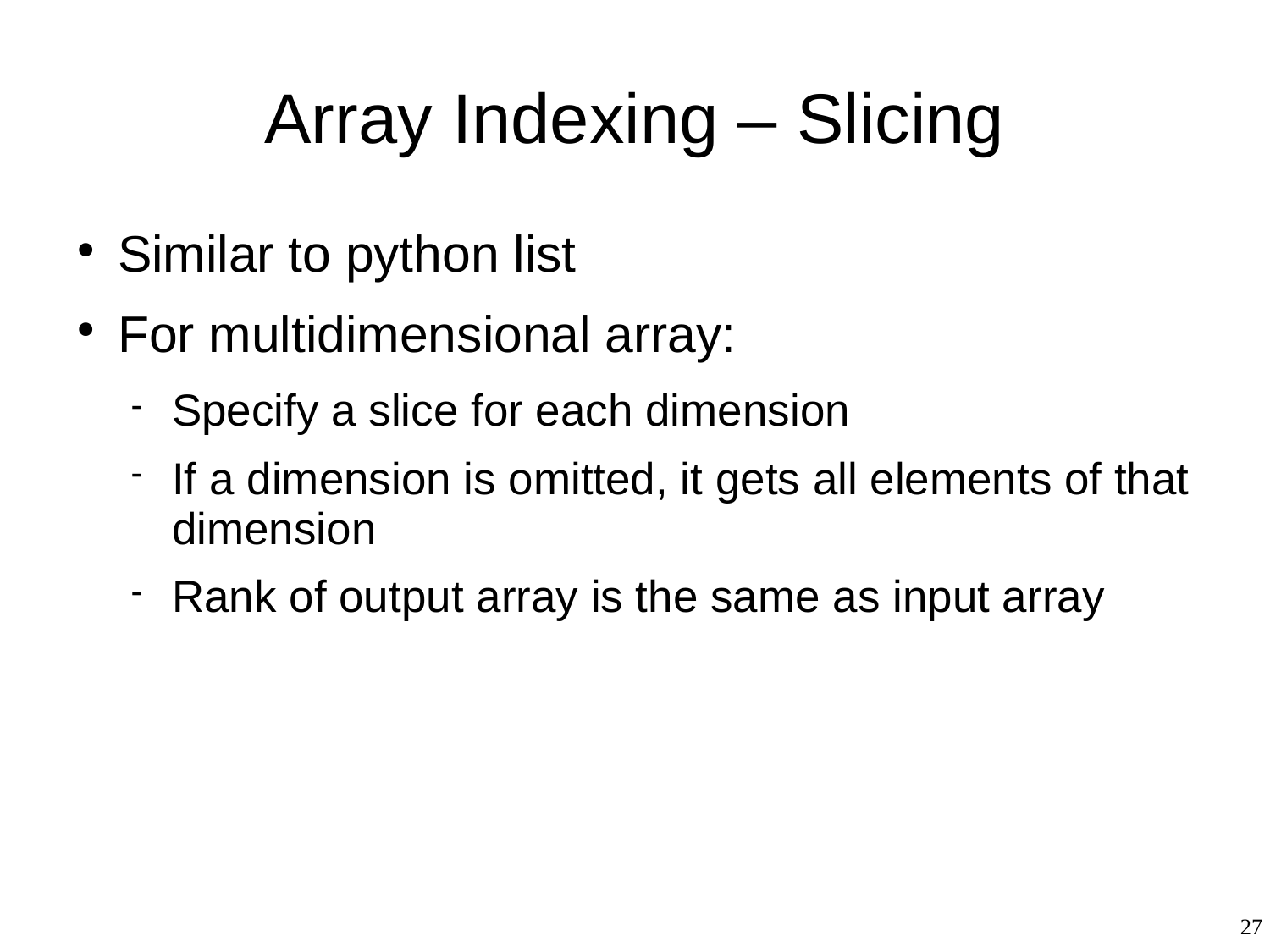

# Array Indexing – Slicing
Similar to python list
For multidimensional array:
Specify a slice for each dimension
If a dimension is omitted, it gets all elements of that dimension
Rank of output array is the same as input array
27